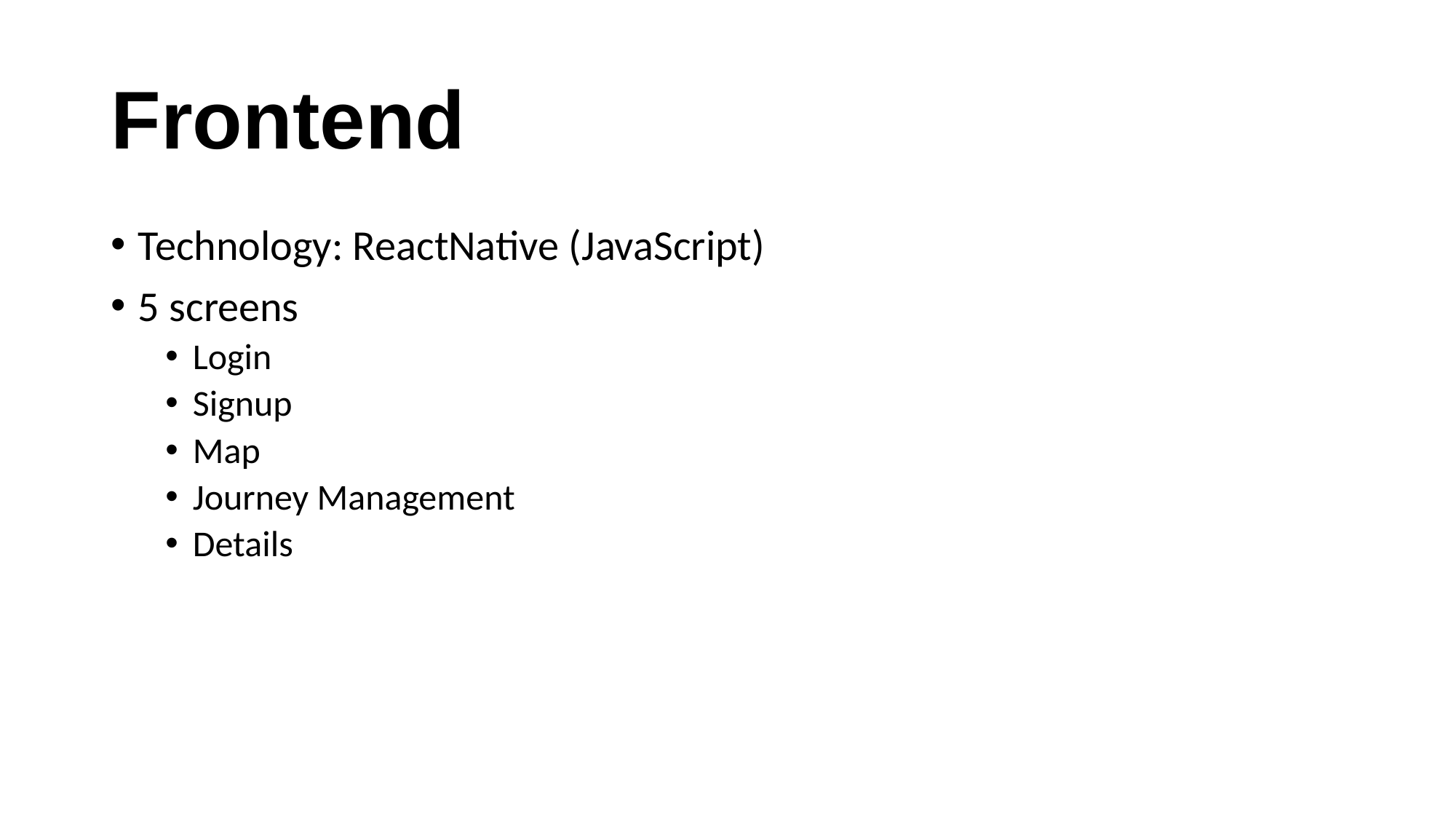

# Frontend
Technology: ReactNative (JavaScript)
5 screens
Login
Signup
Map
Journey Management
Details